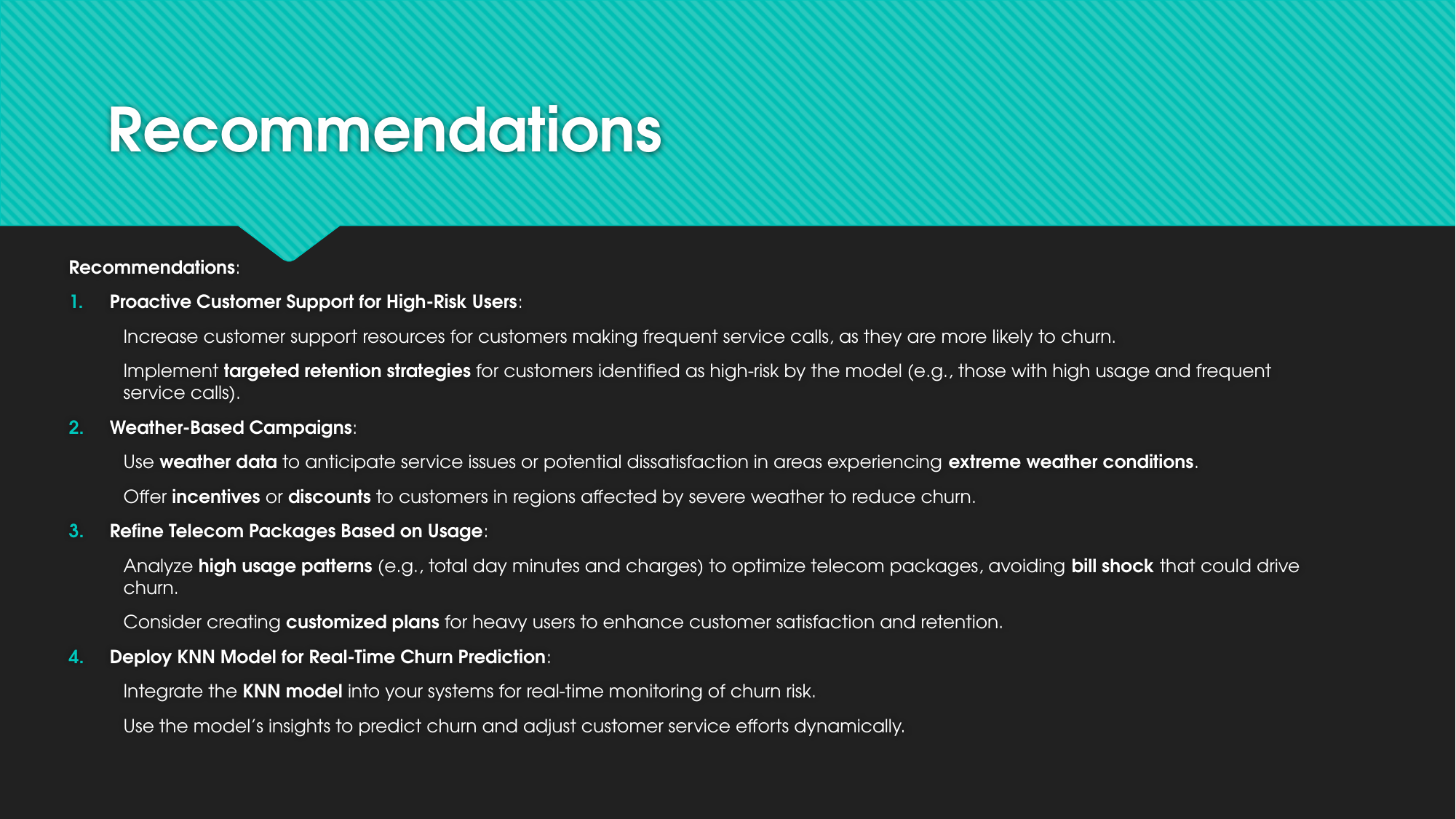

# Recommendations
Recommendations:
Proactive Customer Support for High-Risk Users:
Increase customer support resources for customers making frequent service calls, as they are more likely to churn.
Implement targeted retention strategies for customers identified as high-risk by the model (e.g., those with high usage and frequent service calls).
Weather-Based Campaigns:
Use weather data to anticipate service issues or potential dissatisfaction in areas experiencing extreme weather conditions.
Offer incentives or discounts to customers in regions affected by severe weather to reduce churn.
Refine Telecom Packages Based on Usage:
Analyze high usage patterns (e.g., total day minutes and charges) to optimize telecom packages, avoiding bill shock that could drive churn.
Consider creating customized plans for heavy users to enhance customer satisfaction and retention.
Deploy KNN Model for Real-Time Churn Prediction:
Integrate the KNN model into your systems for real-time monitoring of churn risk.
Use the model’s insights to predict churn and adjust customer service efforts dynamically.